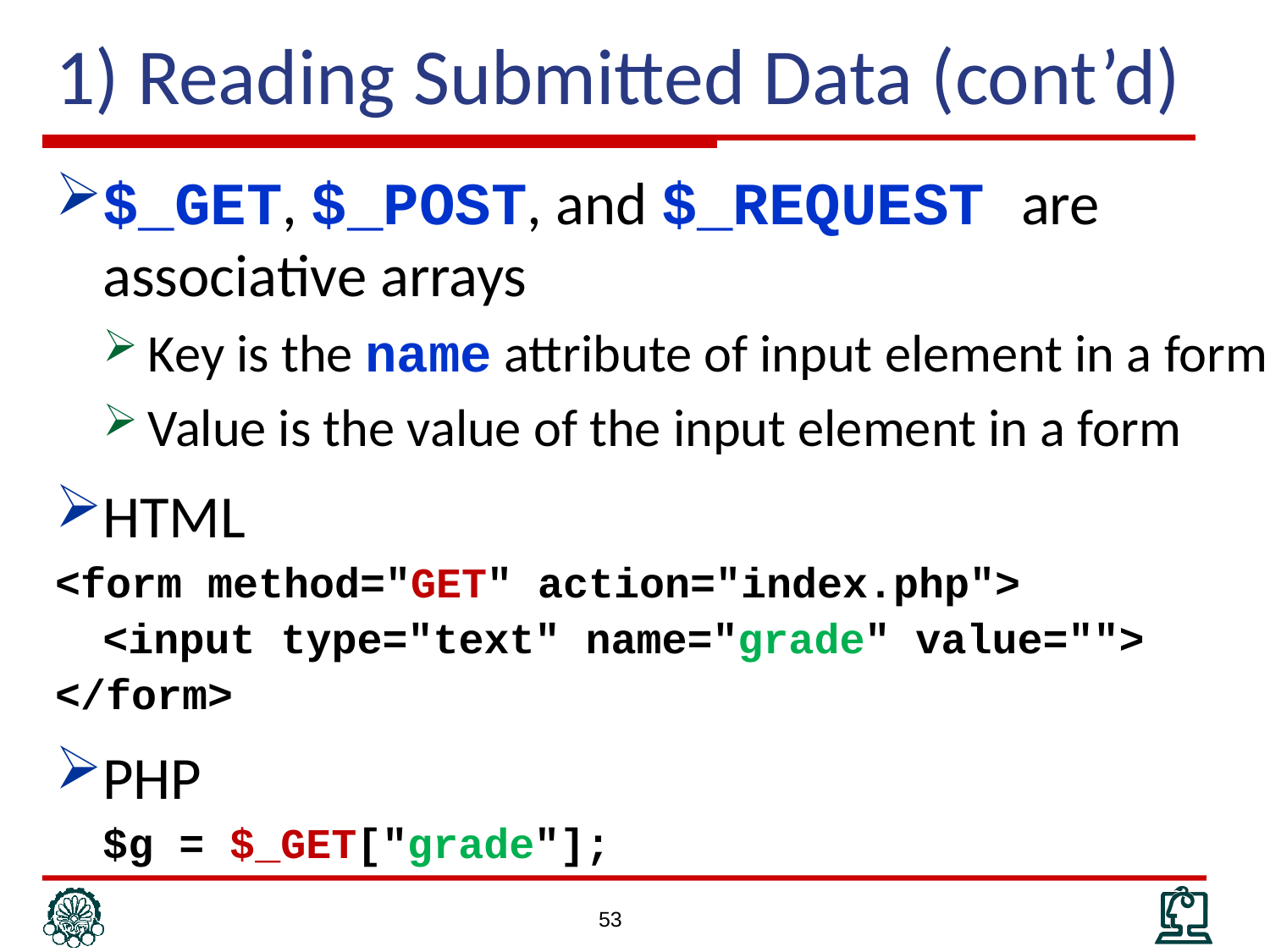

# 1) Reading Submitted Data (cont’d)
$_GET, $_POST, and $_REQUEST are associative arrays
Key is the name attribute of input element in a form
Value is the value of the input element in a form
HTML
<form method="GET" action="index.php">
<input type="text" name="grade" value="">
</form>
PHP
	$g = $_GET["grade"];

53